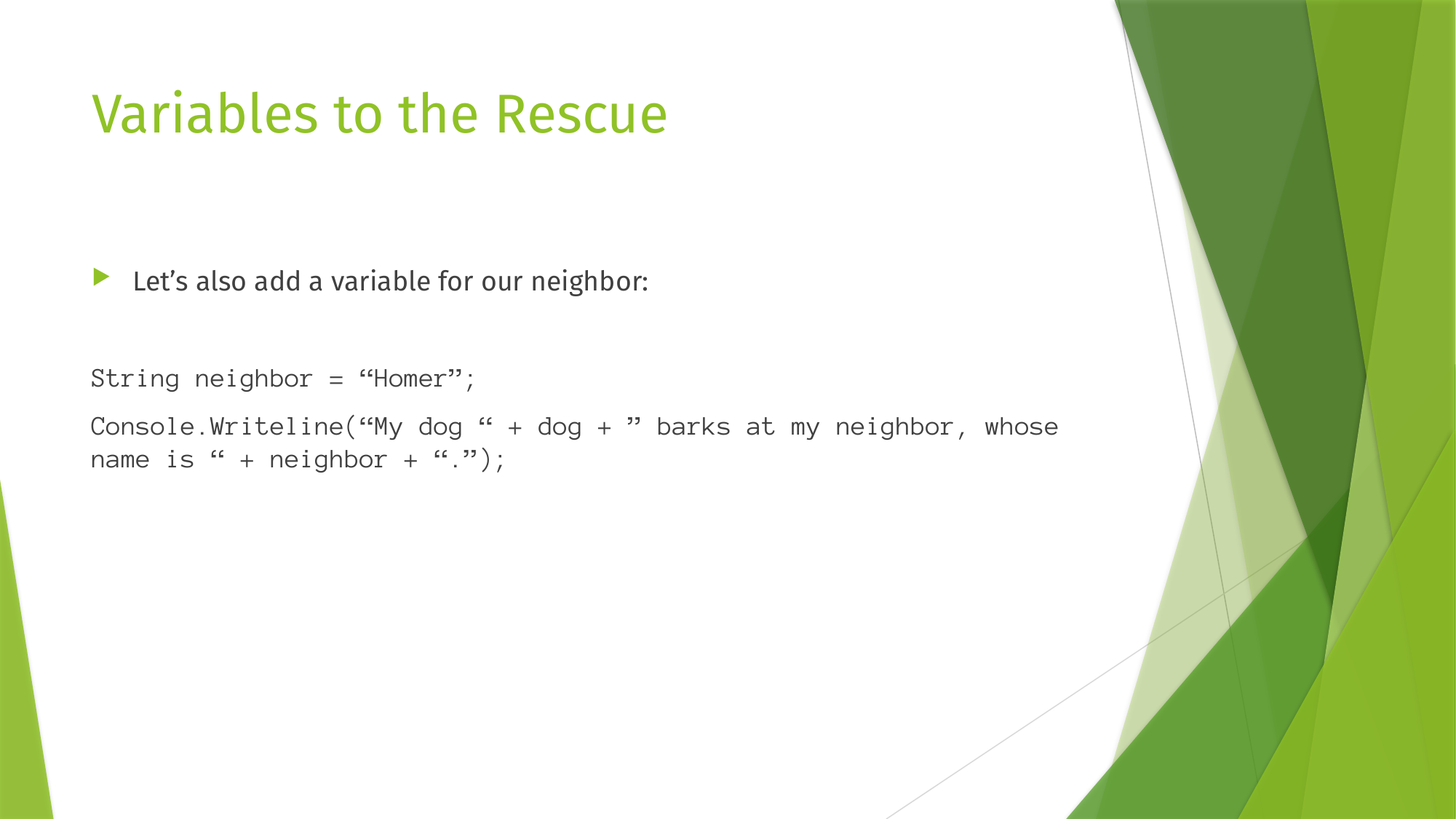

# Variables to the Rescue
Let’s also add a variable for our neighbor:

String neighbor = “Homer”;
Console.Writeline(“My dog “ + dog + ” barks at my neighbor, whose name is “ + neighbor + “.”);